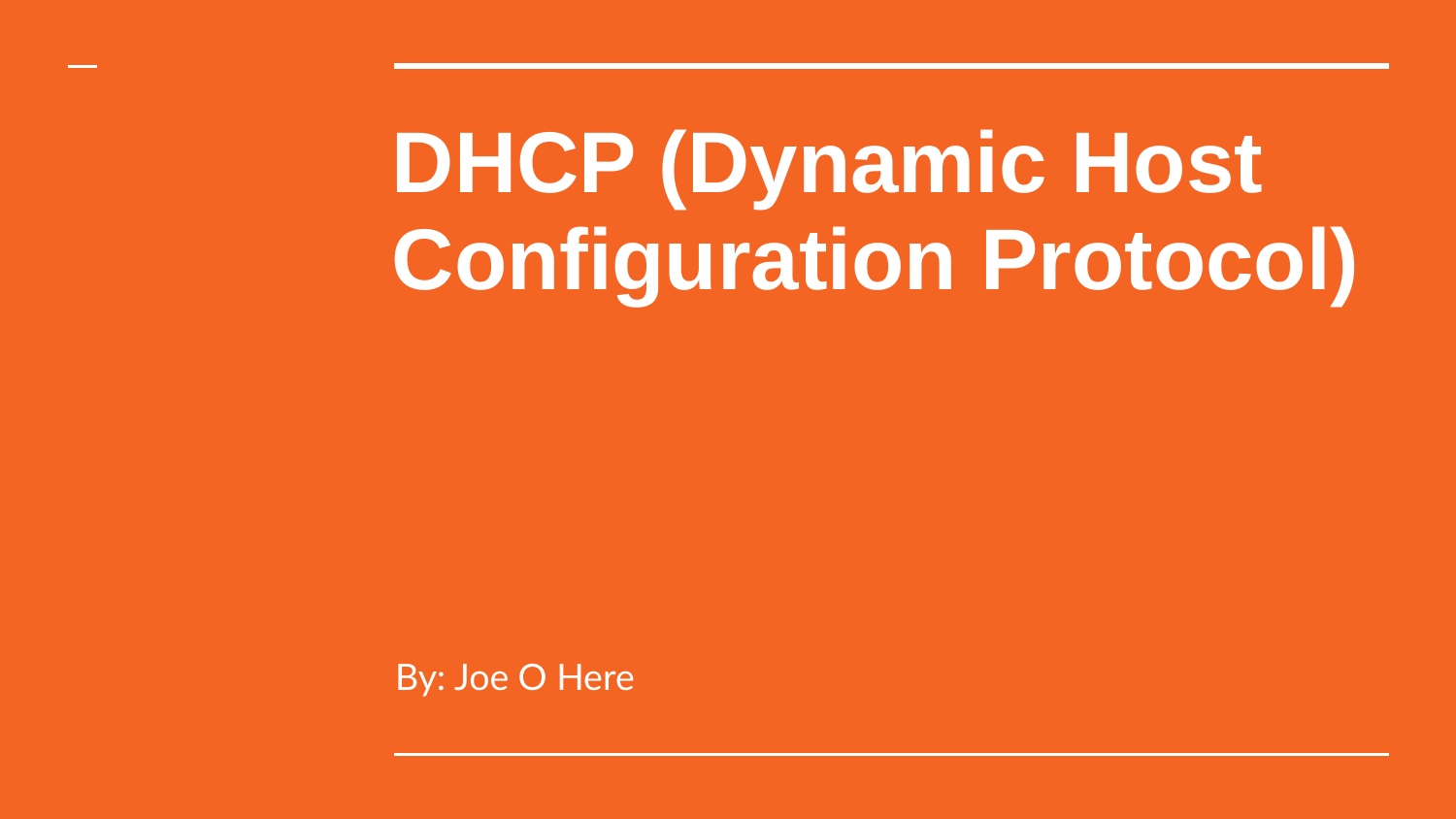

# DHCP (Dynamic Host Configuration Protocol)
By: Joe O Here